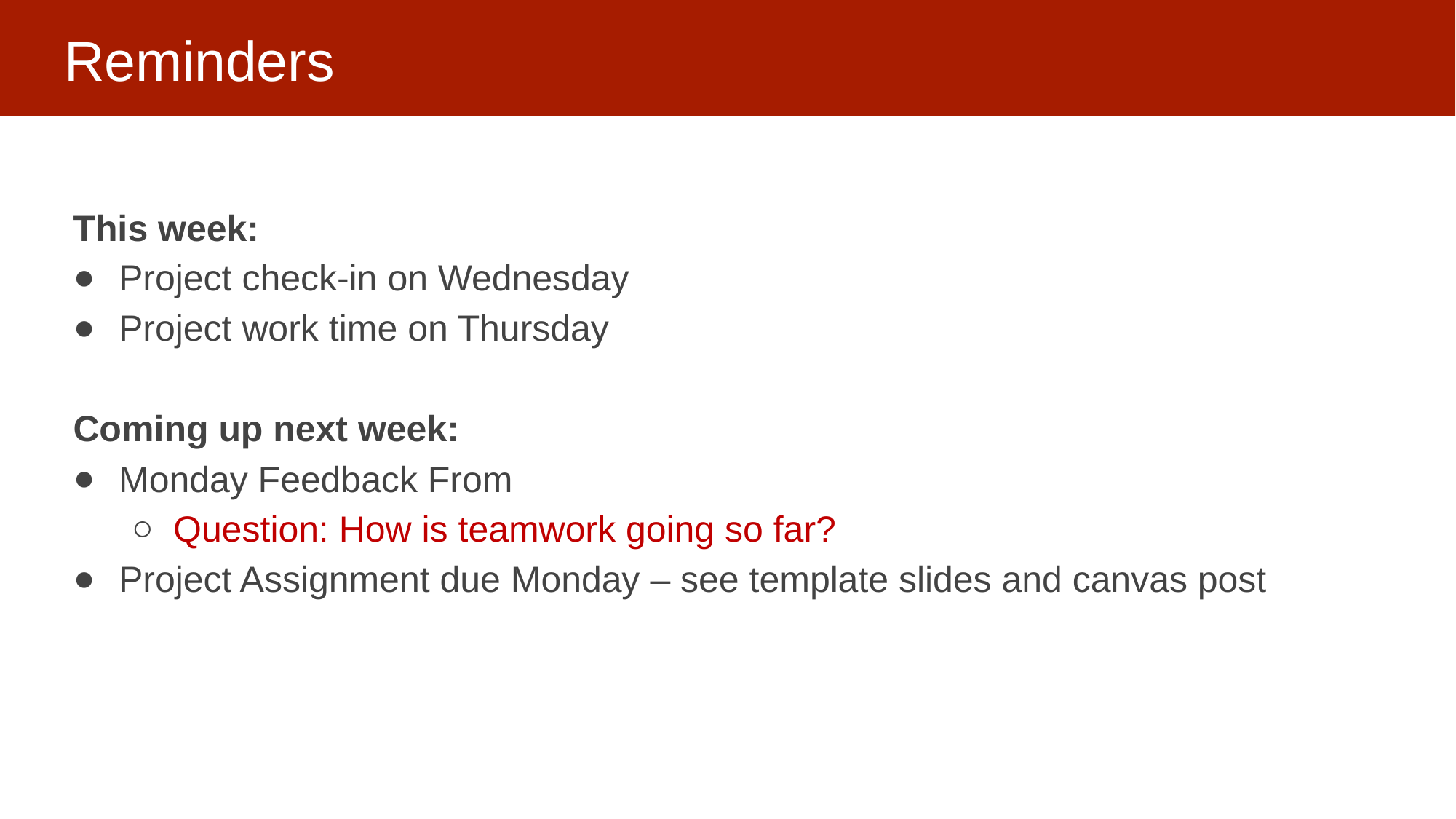

# Reminders
This week:
Project check-in on Wednesday
Project work time on Thursday

Coming up next week:
Monday Feedback From
Question: How is teamwork going so far?
Project Assignment due Monday – see template slides and canvas post